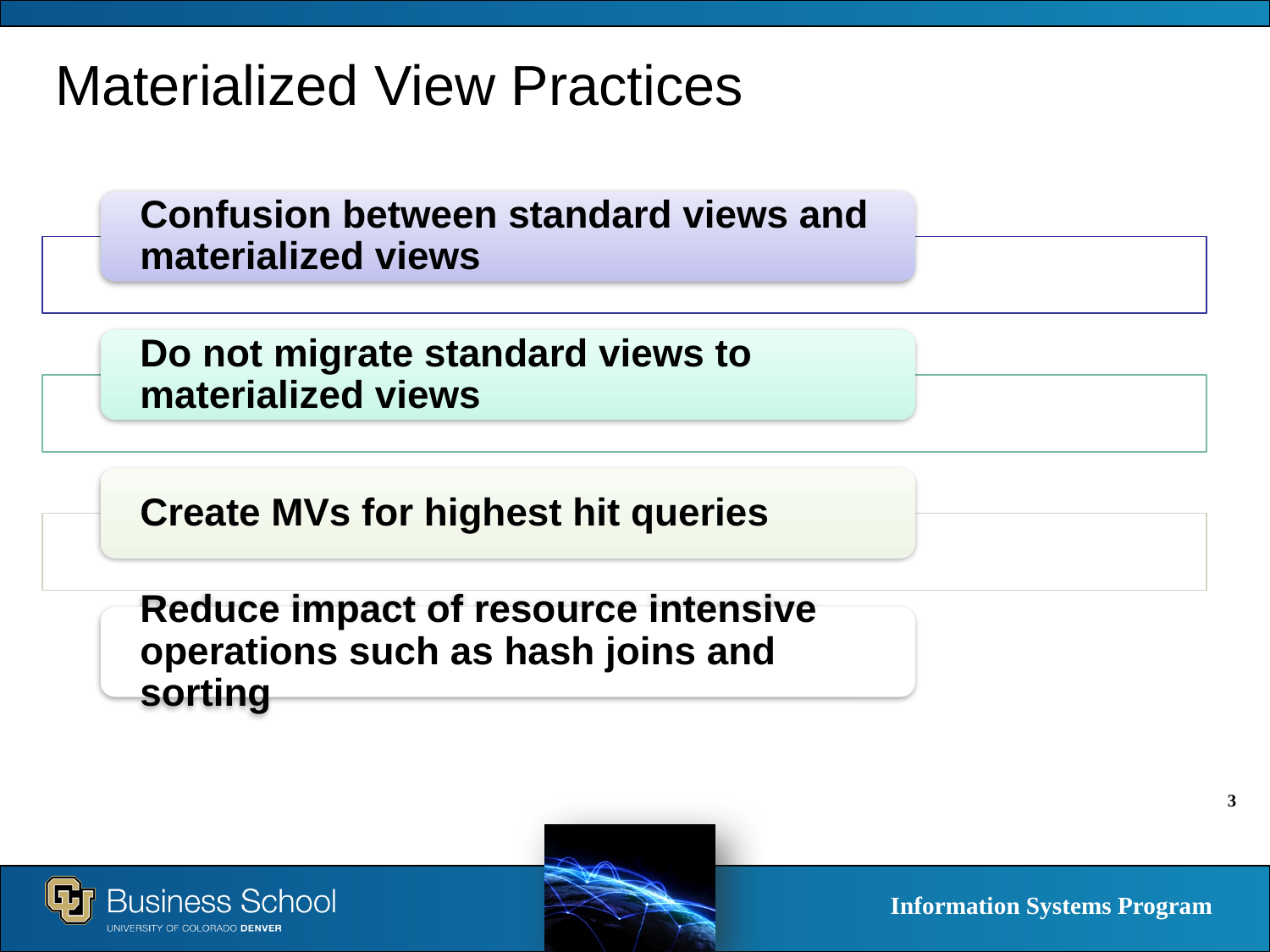

# Materialized View Practices
Confusion between standard views and materialized views
Do not migrate standard views to materialized views
Create MVs for highest hit queries
Reduce impact of resource intensive operations such as hash joins and sorting